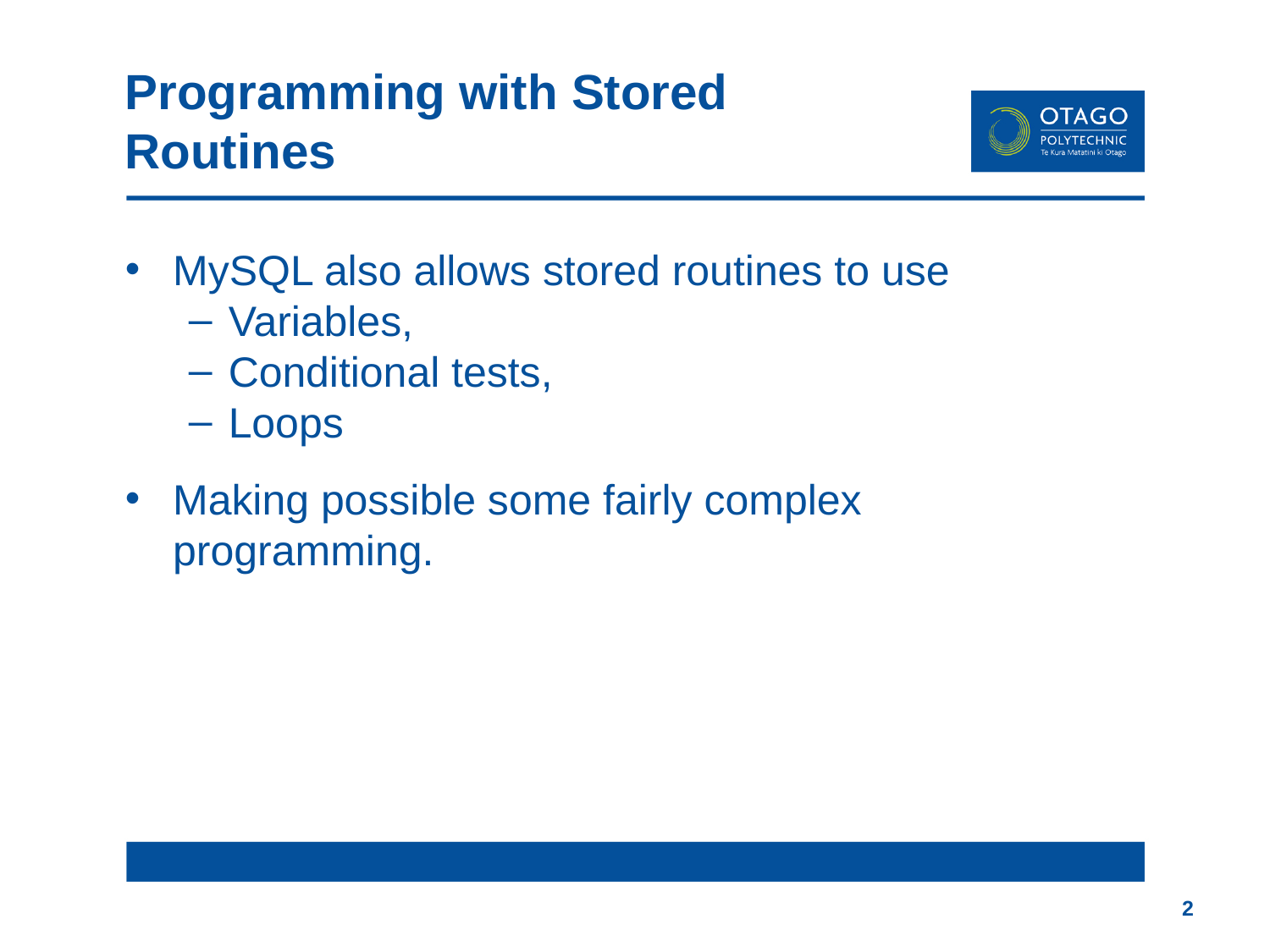

# Programming with Stored Routines
MySQL also allows stored routines to use
Variables,
Conditional tests,
Loops
Making possible some fairly complex programming.
2